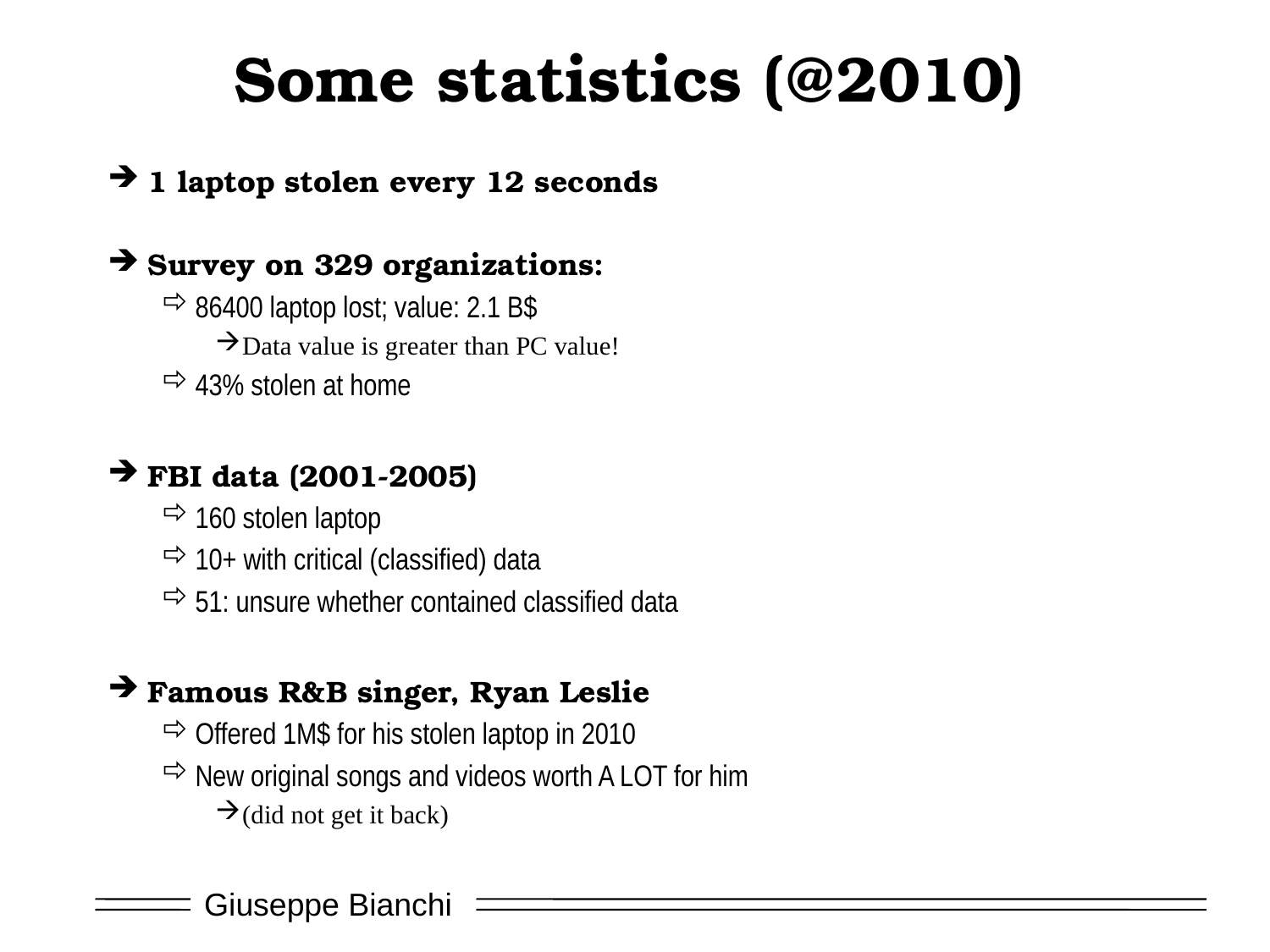

# Some statistics (@2010)
1 laptop stolen every 12 seconds

Survey on 329 organizations:
86400 laptop lost; value: 2.1 B$
Data value is greater than PC value!
43% stolen at home

FBI data (2001-2005)
160 stolen laptop
10+ with critical (classified) data
51: unsure whether contained classified data

Famous R&B singer, Ryan Leslie
Offered 1M$ for his stolen laptop in 2010
New original songs and videos worth A LOT for him
(did not get it back)